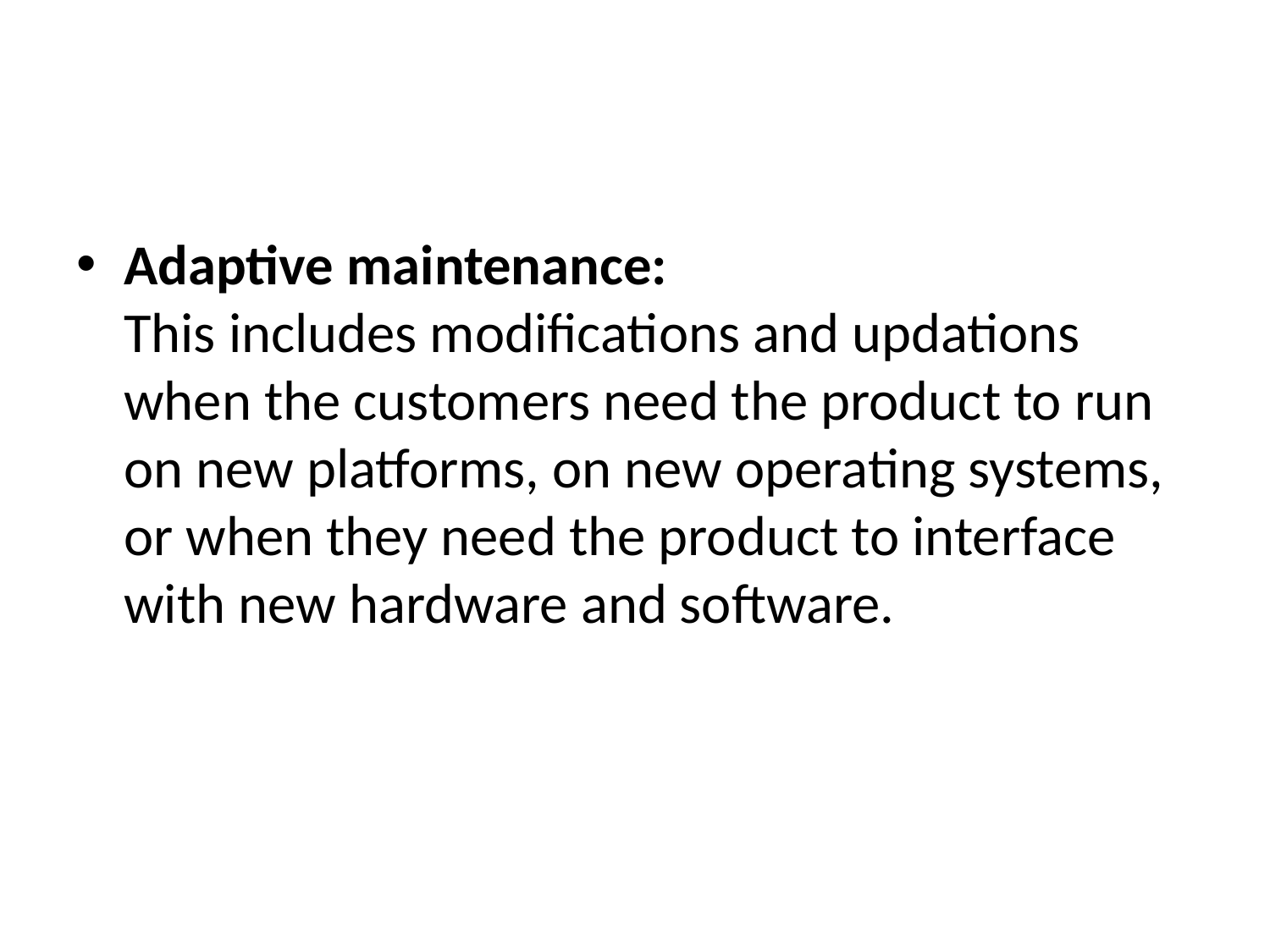

#
Adaptive maintenance:
This includes modifications and updations when the customers need the product to run on new platforms, on new operating systems, or when they need the product to interface with new hardware and software.